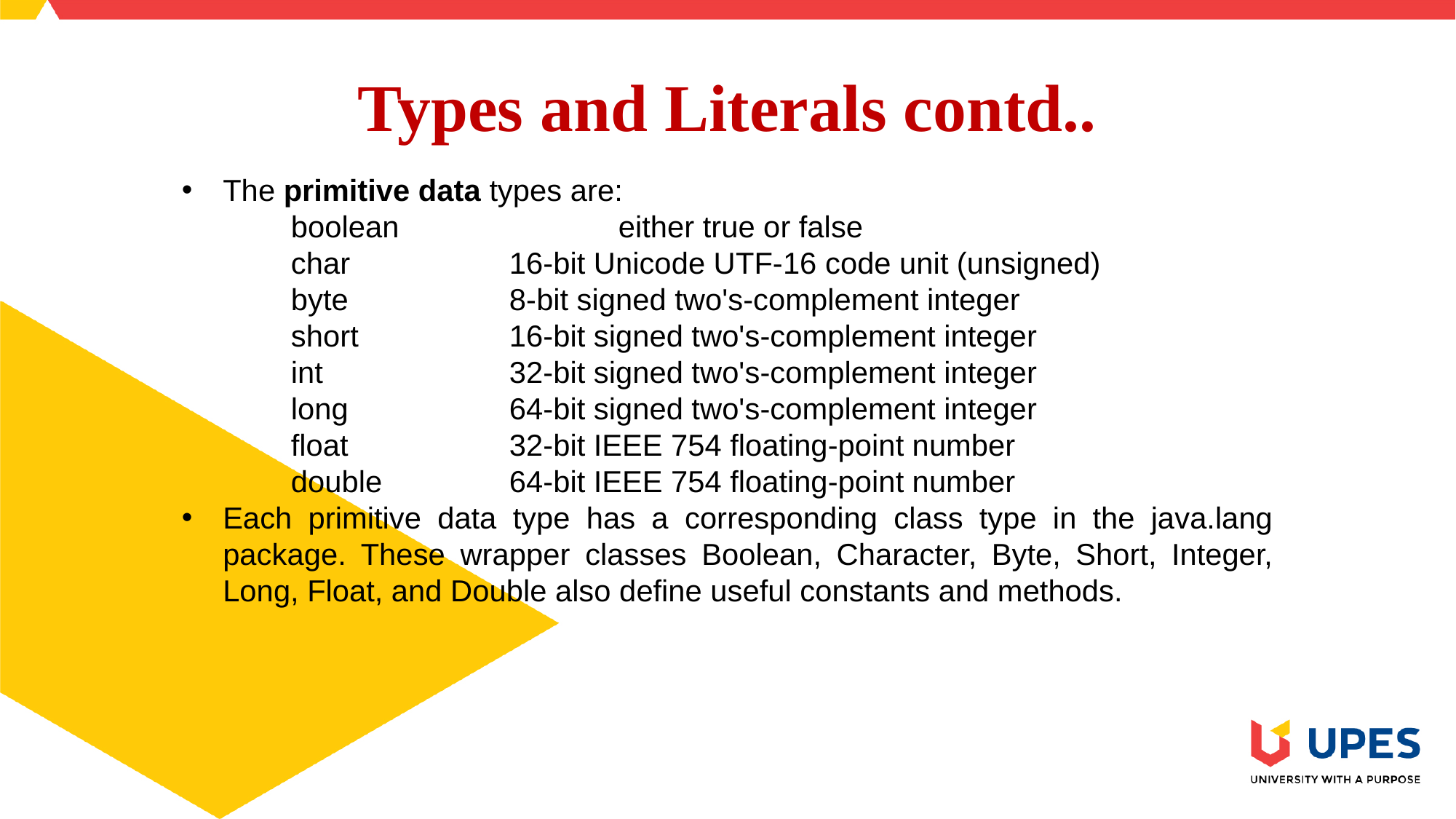

# Types and Literals contd..
The primitive data types are:
	boolean 		either true or false
	char 		16-bit Unicode UTF-16 code unit (unsigned)
	byte 		8-bit signed two's-complement integer
	short 		16-bit signed two's-complement integer
	int 		32-bit signed two's-complement integer
	long 		64-bit signed two's-complement integer
	float 		32-bit IEEE 754 floating-point number
	double		64-bit IEEE 754 floating-point number
Each primitive data type has a corresponding class type in the java.lang package. These wrapper classes Boolean, Character, Byte, Short, Integer, Long, Float, and Double also define useful constants and methods.